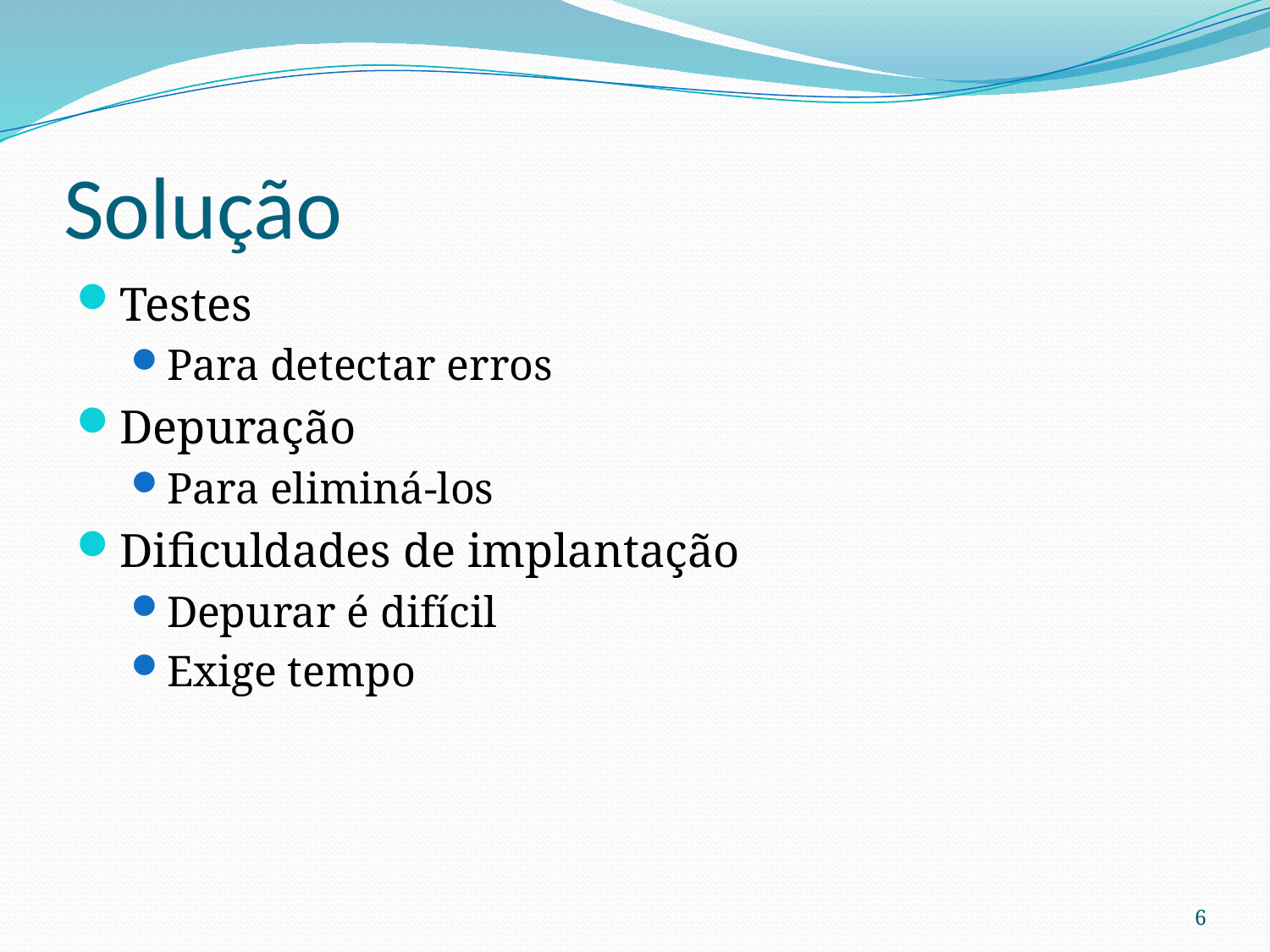

# Solução
Testes
Para detectar erros
Depuração
Para eliminá-los
Dificuldades de implantação
Depurar é difícil
Exige tempo

6